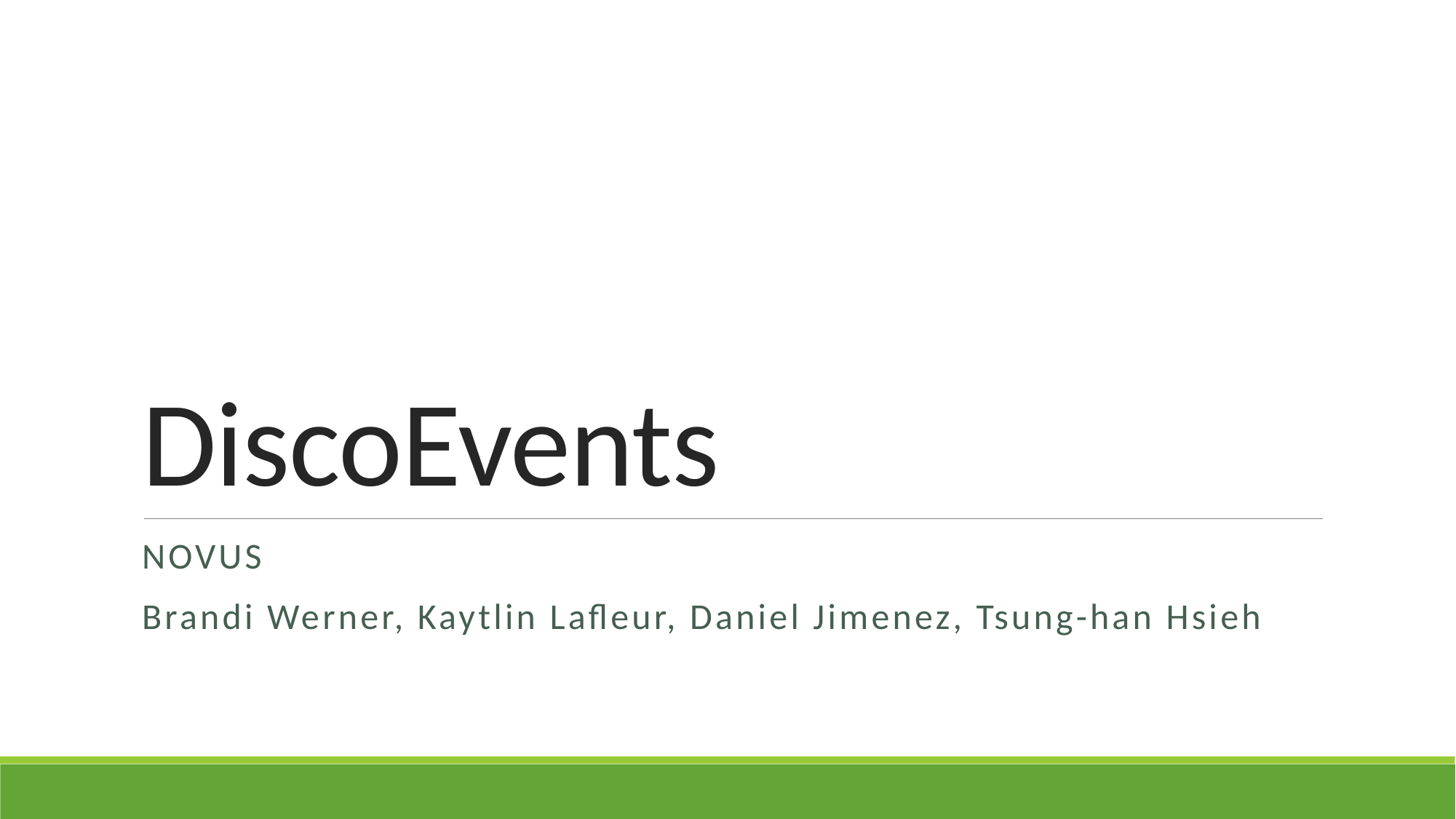

# DiscoEvents
Novus
Brandi Werner, Kaytlin Lafleur, Daniel Jimenez, Tsung-han Hsieh